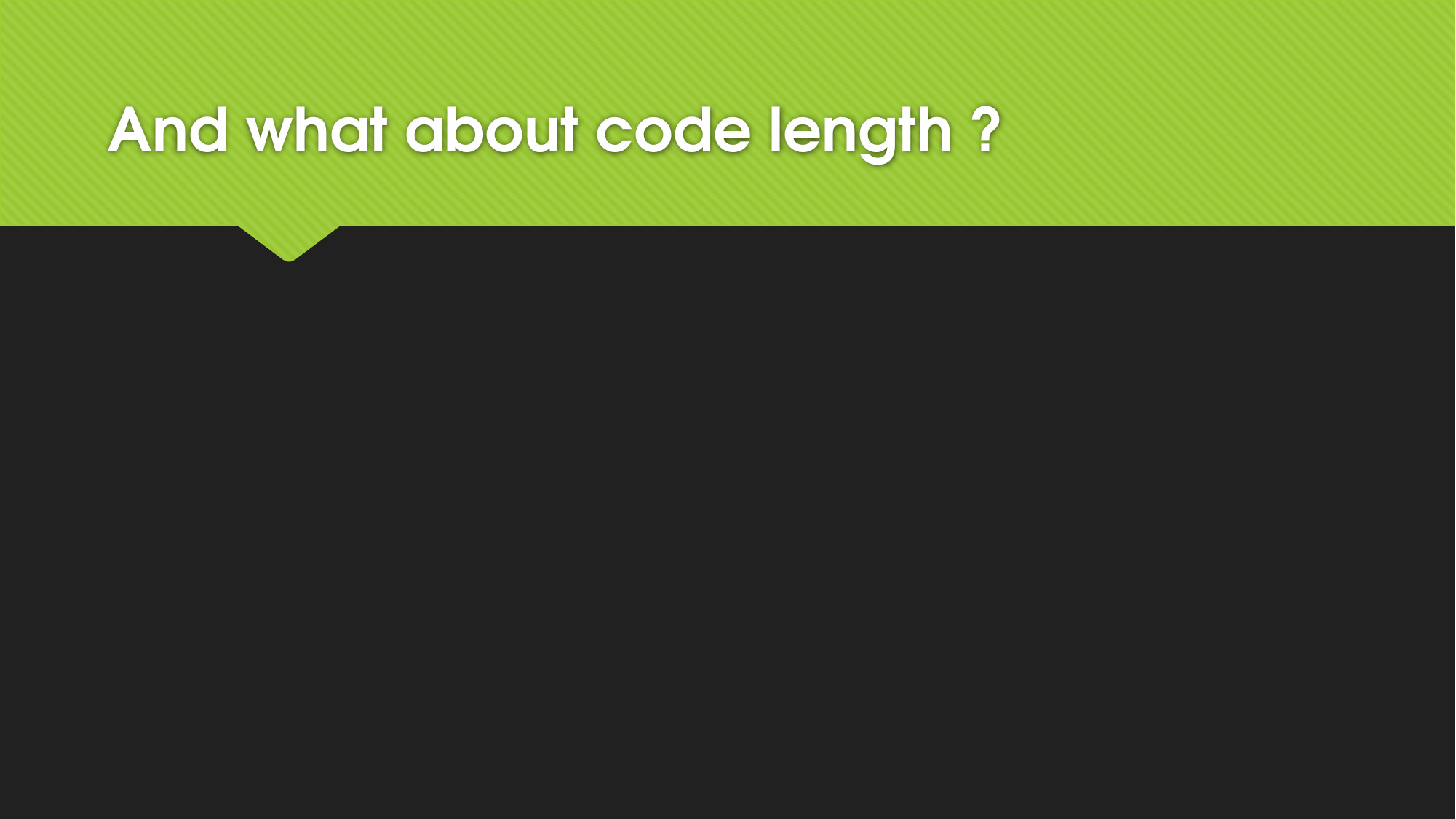

# And what about code length ?